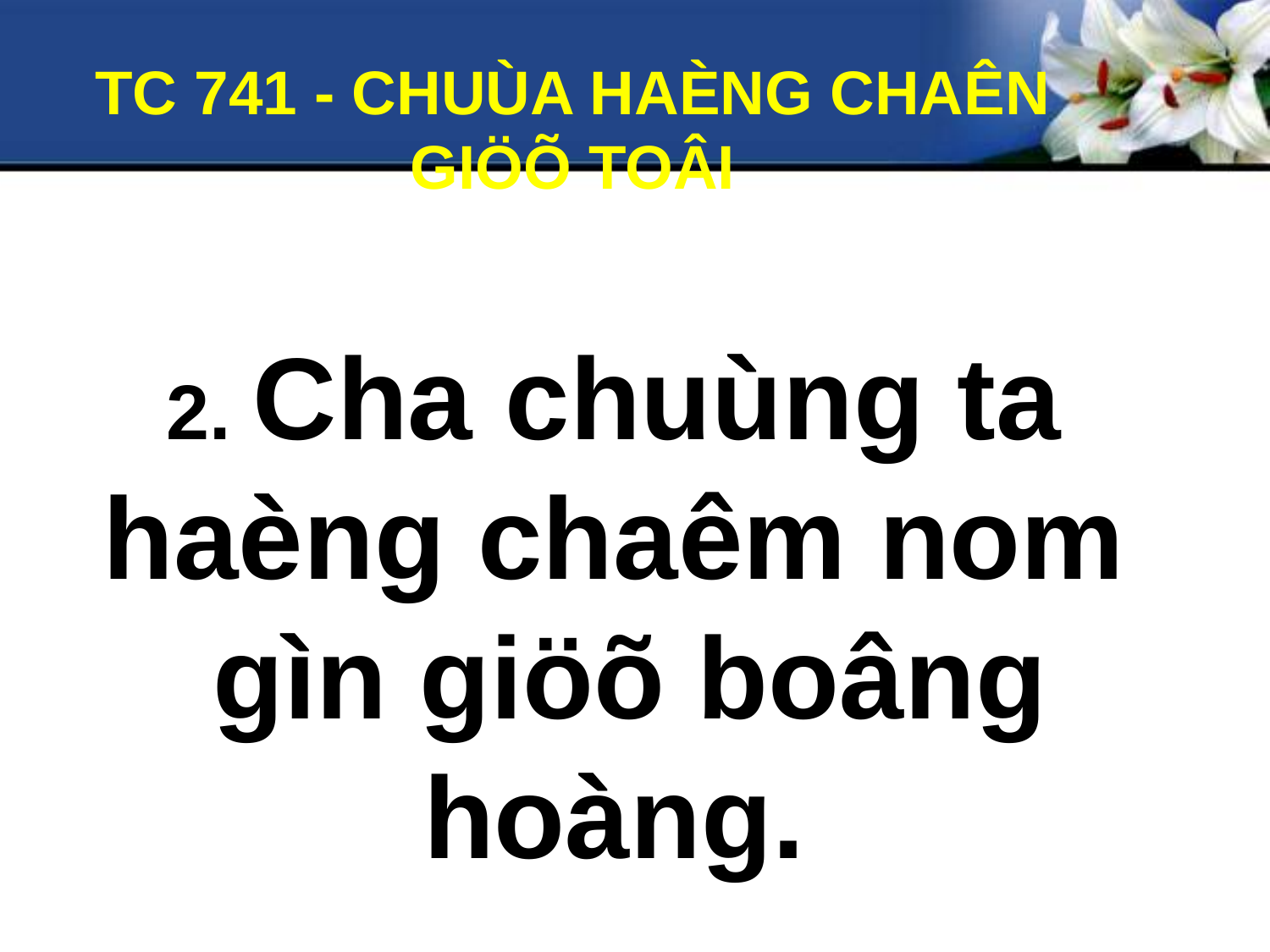

TC 741 - CHUÙA HAÈNG CHAÊN GIÖÕ TOÂI
2. Cha chuùng ta
haèng chaêm nom
gìn giöõ boâng hoàng.